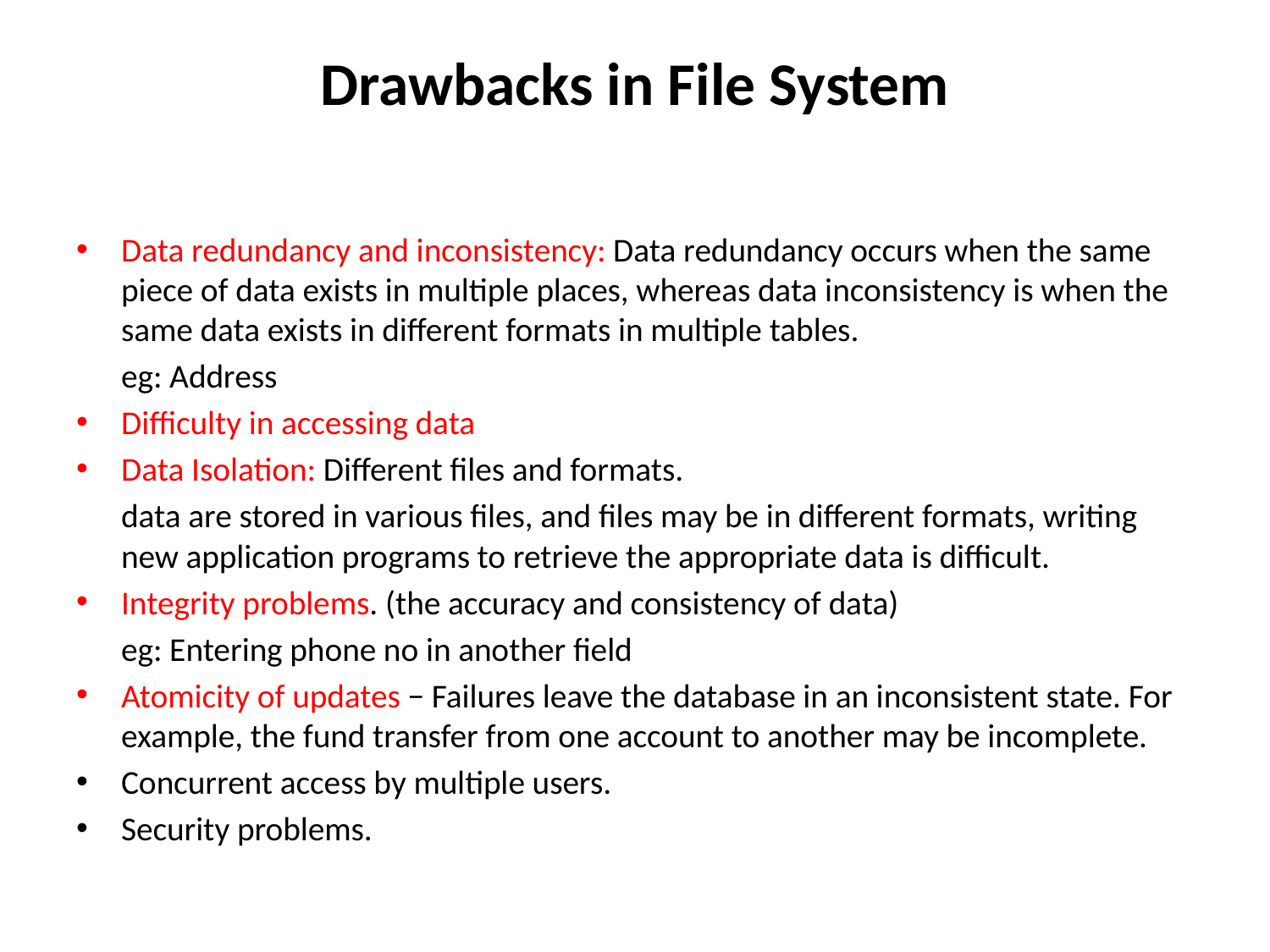

# Drawbacks in File System
Data redundancy and inconsistency: Data redundancy occurs when the same piece of data exists in multiple places, whereas data inconsistency is when the same data exists in different formats in multiple tables.
	eg: Address
Difficulty in accessing data
Data Isolation: Different files and formats.
	data are stored in various files, and files may be in different formats, writing new application programs to retrieve the appropriate data is difficult.
Integrity problems. (the accuracy and consistency of data)
	eg: Entering phone no in another field
Atomicity of updates − Failures leave the database in an inconsistent state. For example, the fund transfer from one account to another may be incomplete.
Concurrent access by multiple users.
Security problems.